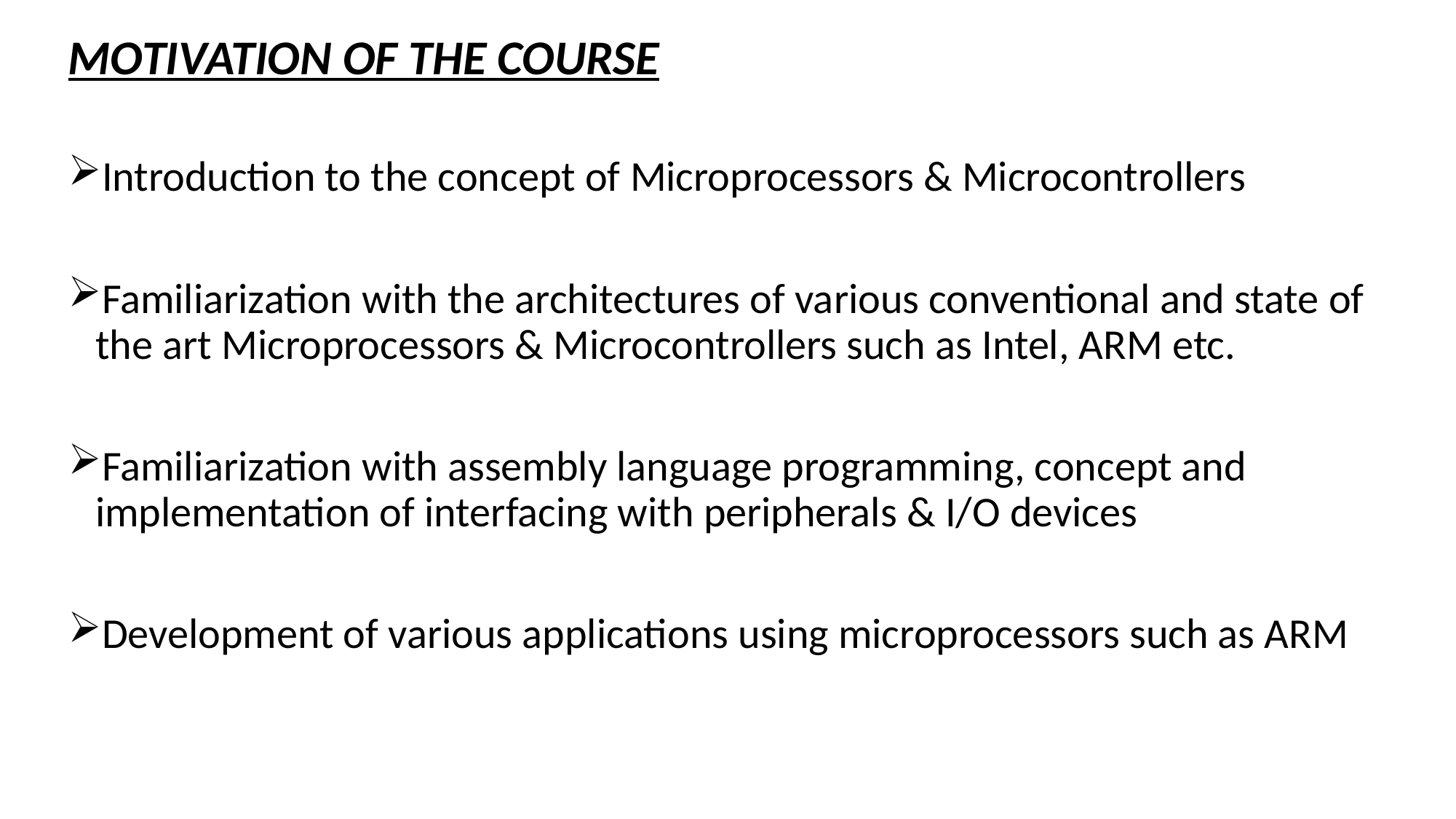

# MOTIVATION OF THE COURSE
Introduction to the concept of Microprocessors & Microcontrollers

Familiarization with the architectures of various conventional and state of the art Microprocessors & Microcontrollers such as Intel, ARM etc.

Familiarization with assembly language programming, concept and implementation of interfacing with peripherals & I/O devices

Development of various applications using microprocessors such as ARM